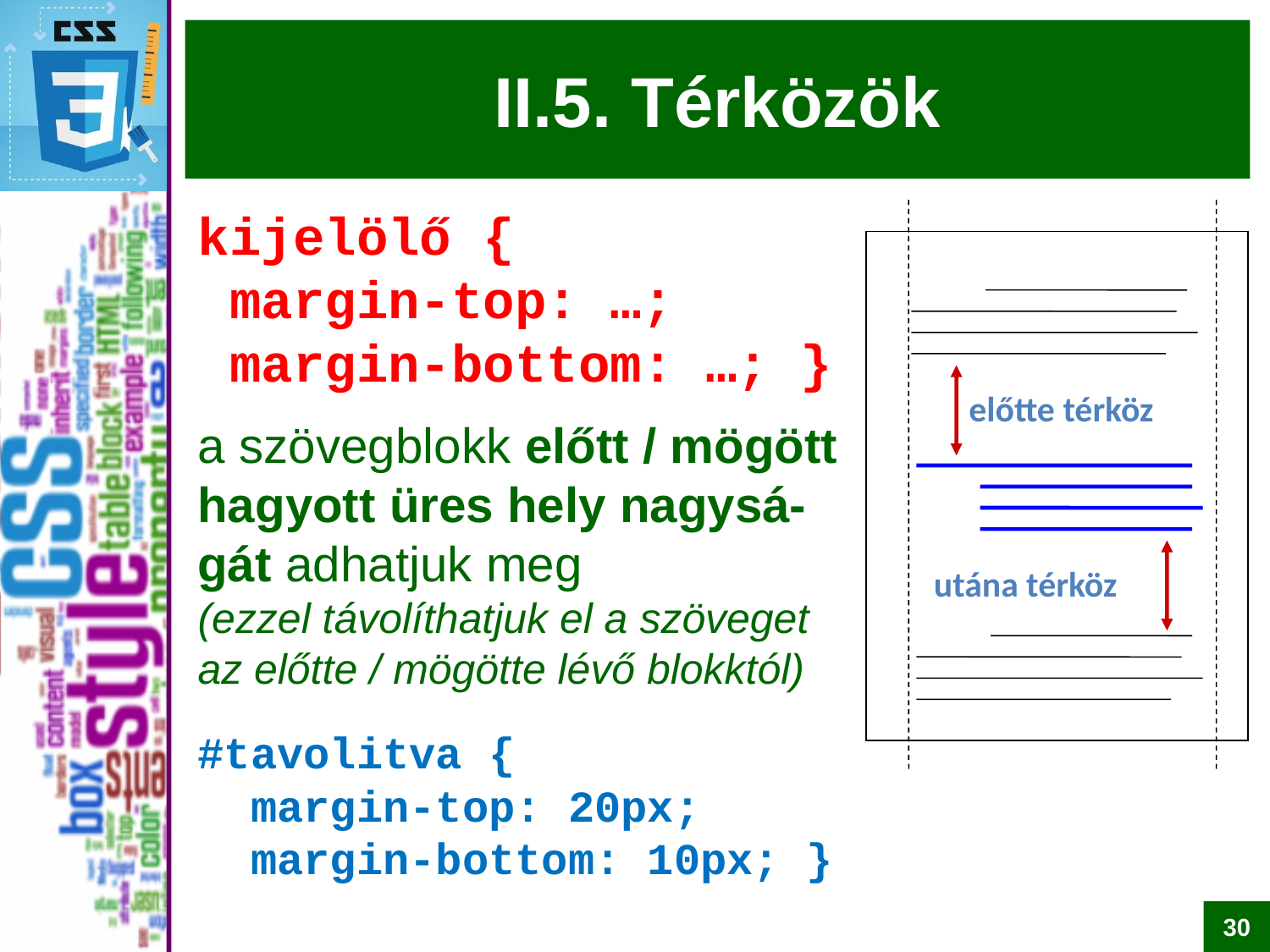

# II.5. Térközök
kijelölő {
 margin-top: …;
 margin-bottom: …; }
a szövegblokk előtt / mögött hagyott üres hely nagysá-gát adhatjuk meg
(ezzel távolíthatjuk el a szöveget az előtte / mögötte lévő blokktól)
#tavolitva {
  margin-top: 20px;
  margin-bottom: 10px; }

előtte térköz

utána térköz

30